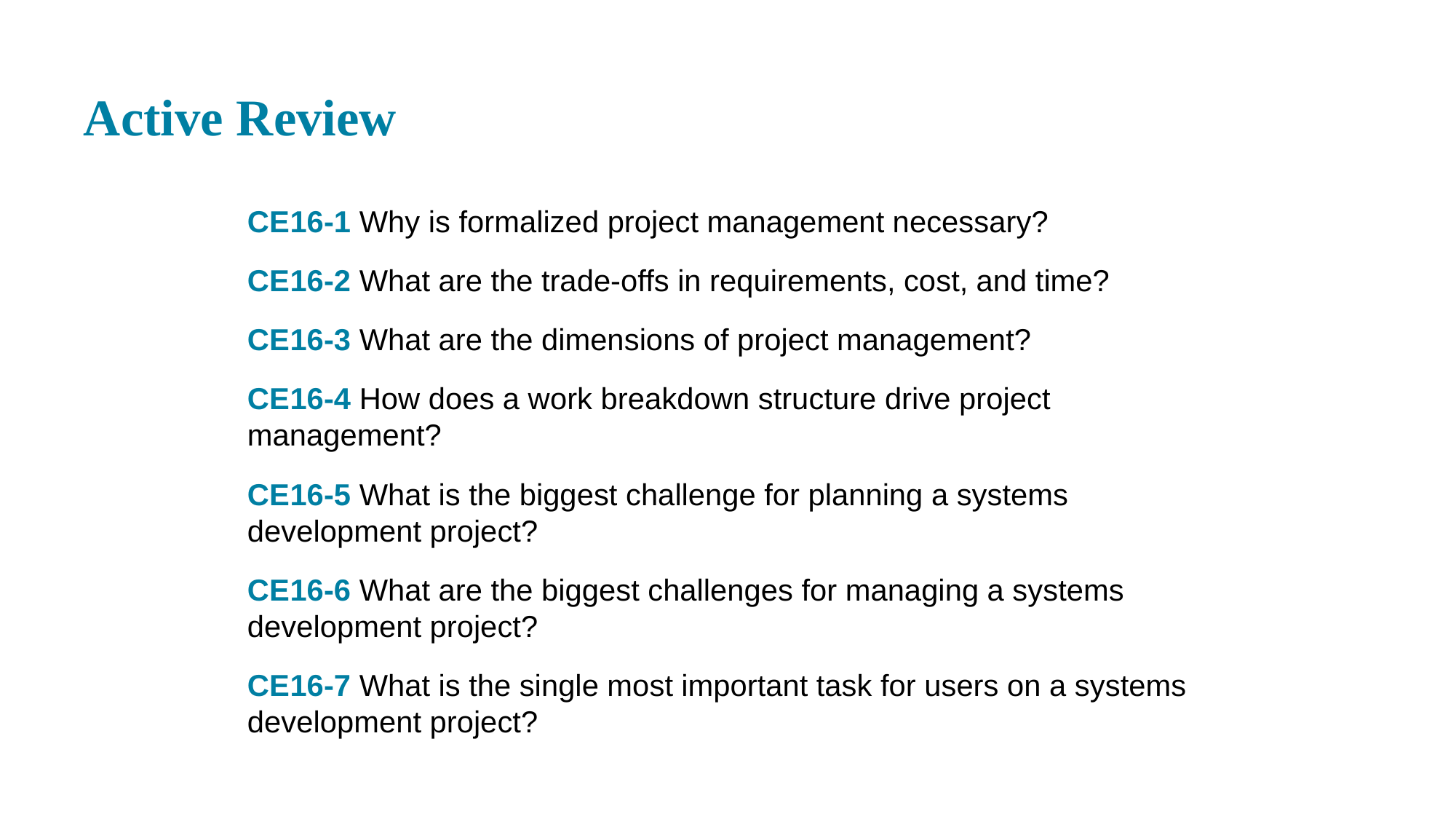

# Active Review
CE 16-1 Why is formalized project management necessary?
CE 16-2 What are the trade-offs in requirements, cost, and time?
CE 16-3 What are the dimensions of project management?
CE 16-4 How does a work breakdown structure drive project management?
CE 16-5 What is the biggest challenge for planning a systems development project?
CE 16-6 What are the biggest challenges for managing a systems development project?
CE 16-7 What is the single most important task for users on a systems development project?